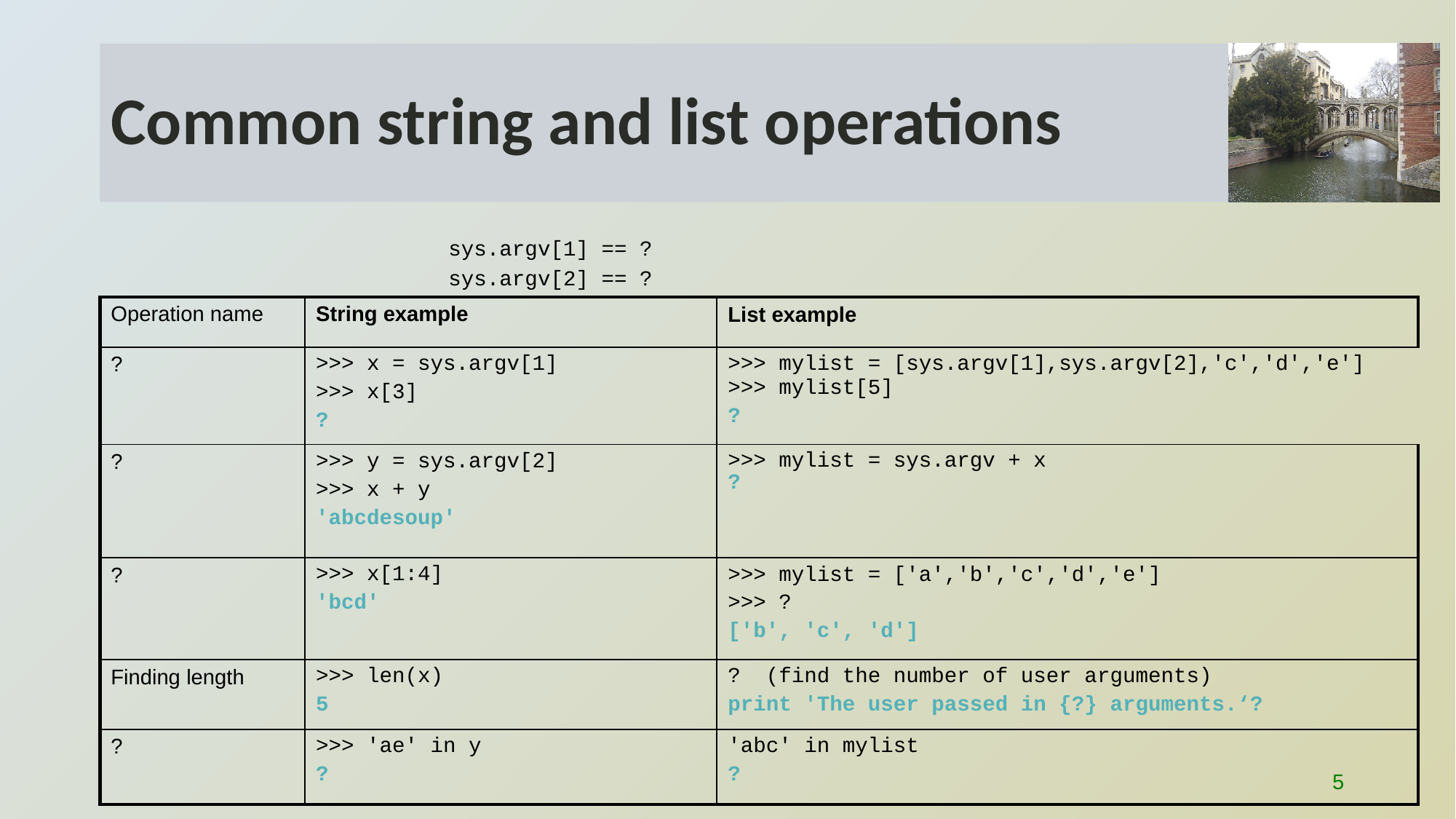

# Common string and list operations
sys.argv[1] == ?
sys.argv[2] == ?
| Operation name | String example | List example |
| --- | --- | --- |
| ? | >>> x = sys.argv[1] >>> x[3] ? | >>> mylist = [sys.argv[1],sys.argv[2],'c','d','e'] >>> mylist[5] ? |
| ? | >>> y = sys.argv[2] >>> x + y 'abcdesoup' | >>> mylist = sys.argv + x ? |
| ? | >>> x[1:4] 'bcd' | >>> mylist = ['a','b','c','d','e'] >>> ? ['b', 'c', 'd'] |
| Finding length | >>> len(x) 5 | ? (find the number of user arguments) print 'The user passed in {?} arguments.‘? |
| ? | >>> 'ae' in y ? | 'abc' in mylist ? |

5